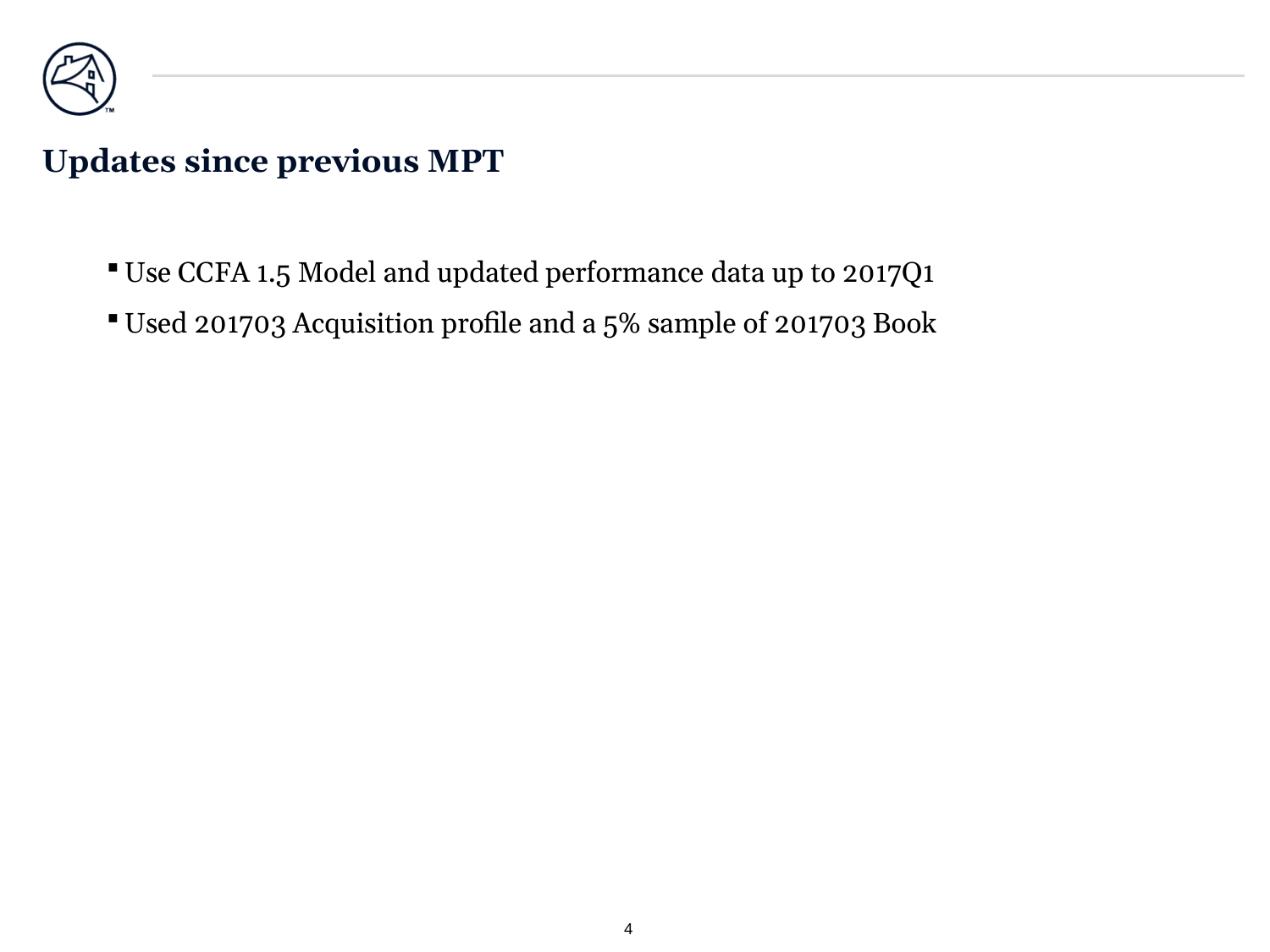

# Updates since previous MPT
Use CCFA 1.5 Model and updated performance data up to 2017Q1
Used 201703 Acquisition profile and a 5% sample of 201703 Book